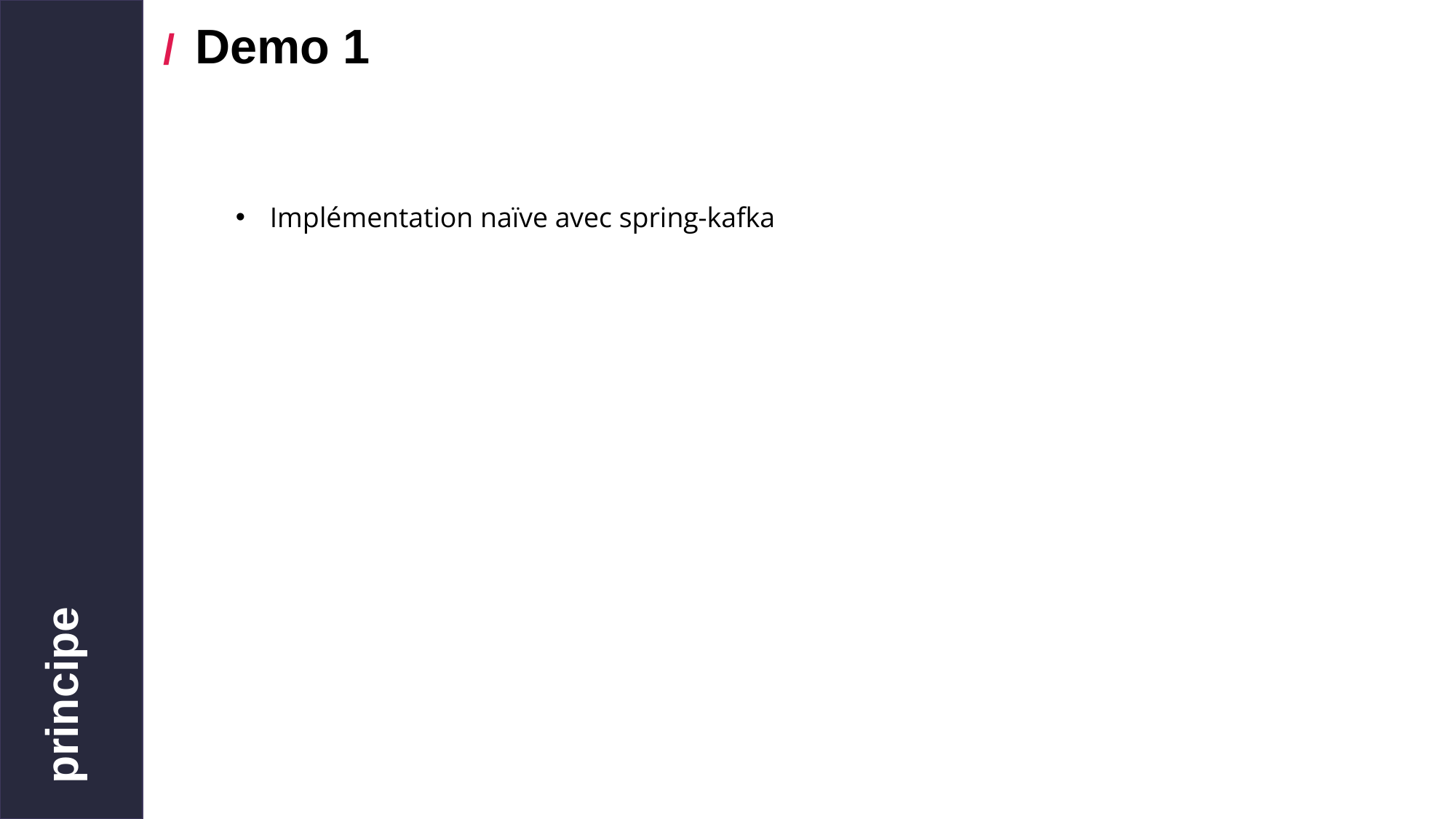

# Demo 1
Implémentation naïve avec spring-kafka
principe